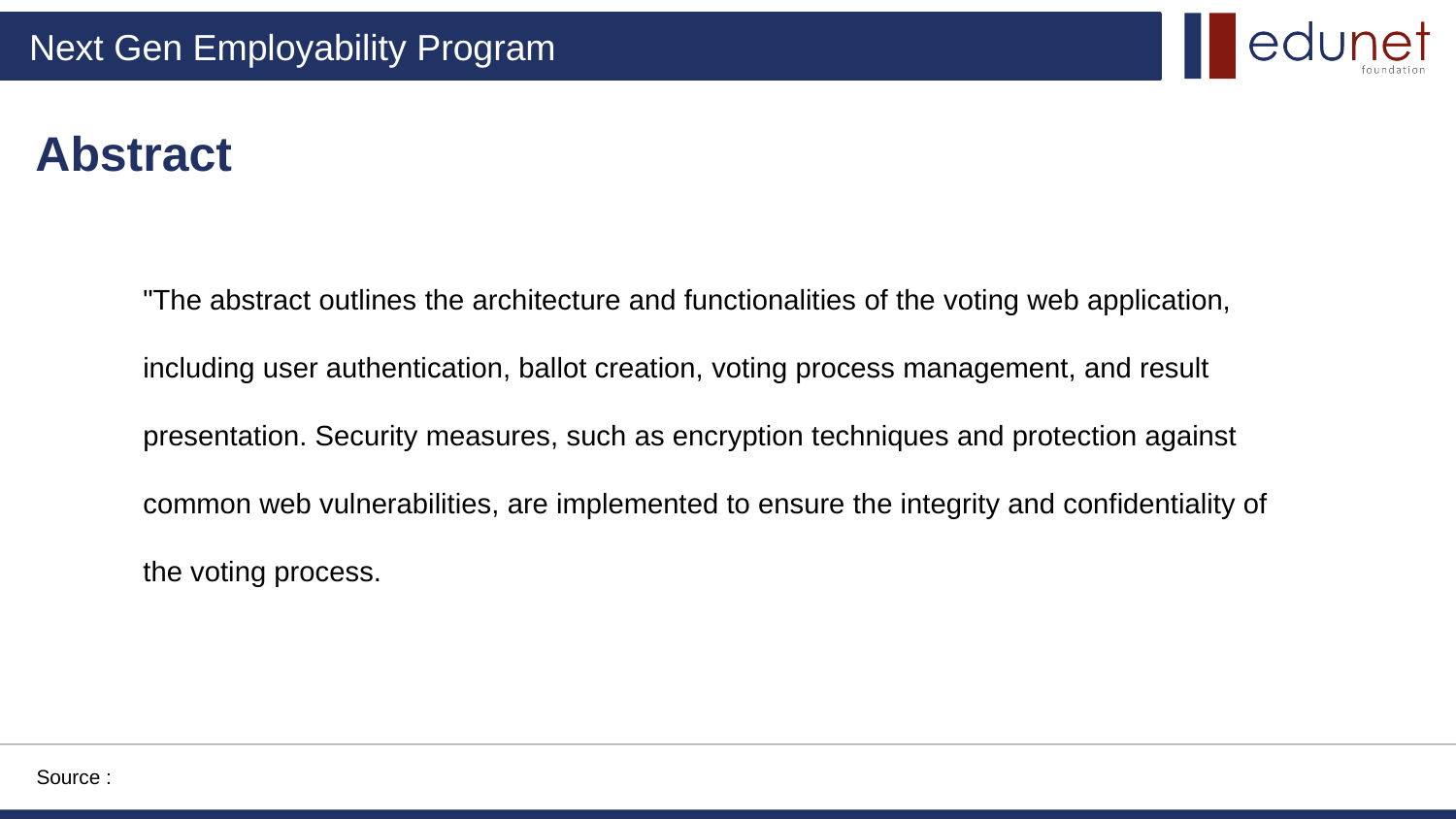

Abstract
"The abstract outlines the architecture and functionalities of the voting web application, including user authentication, ballot creation, voting process management, and result presentation. Security measures, such as encryption techniques and protection against common web vulnerabilities, are implemented to ensure the integrity and confidentiality of the voting process.

Source :